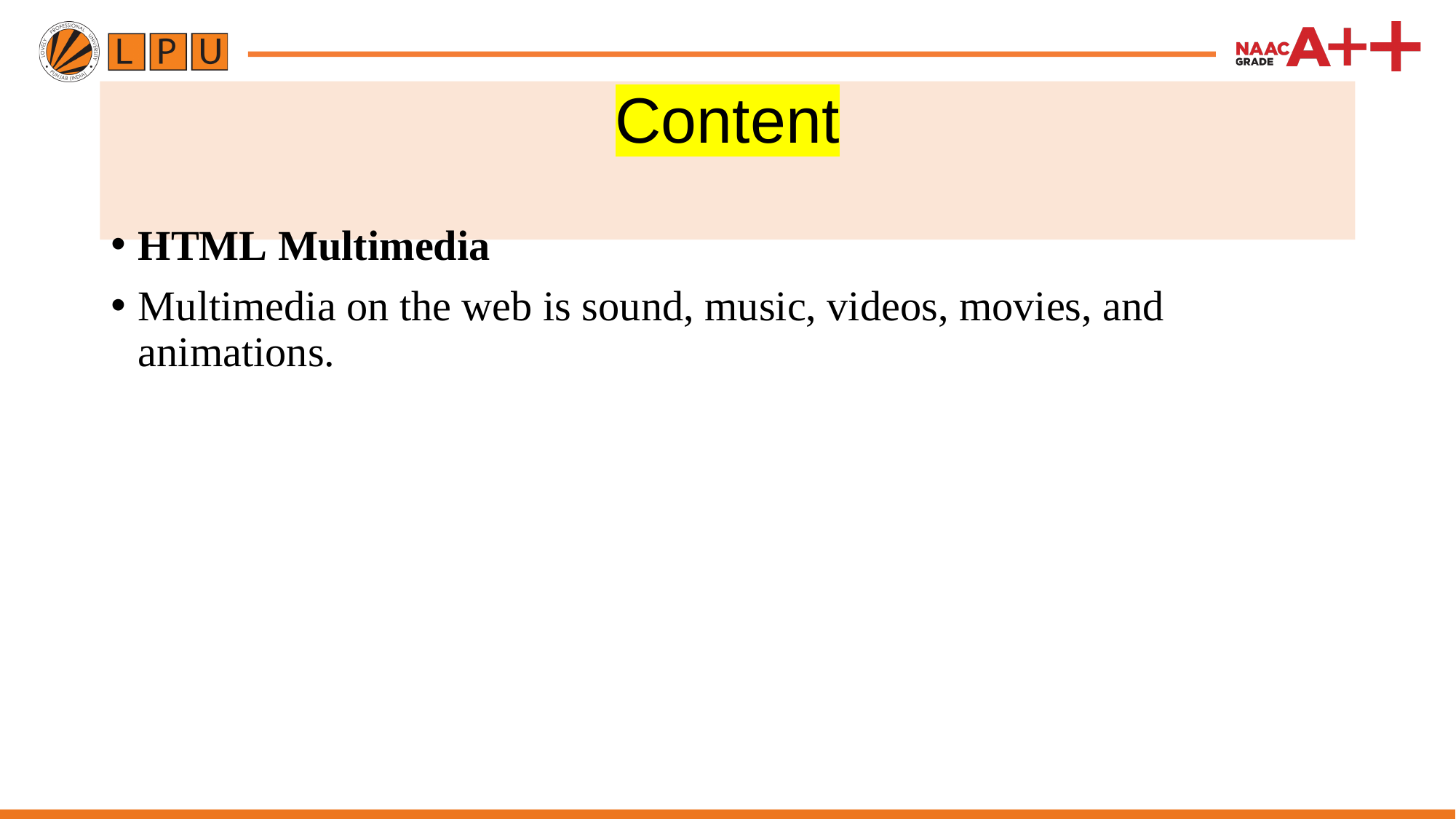

# Content
HTML Multimedia
Multimedia on the web is sound, music, videos, movies, and animations.